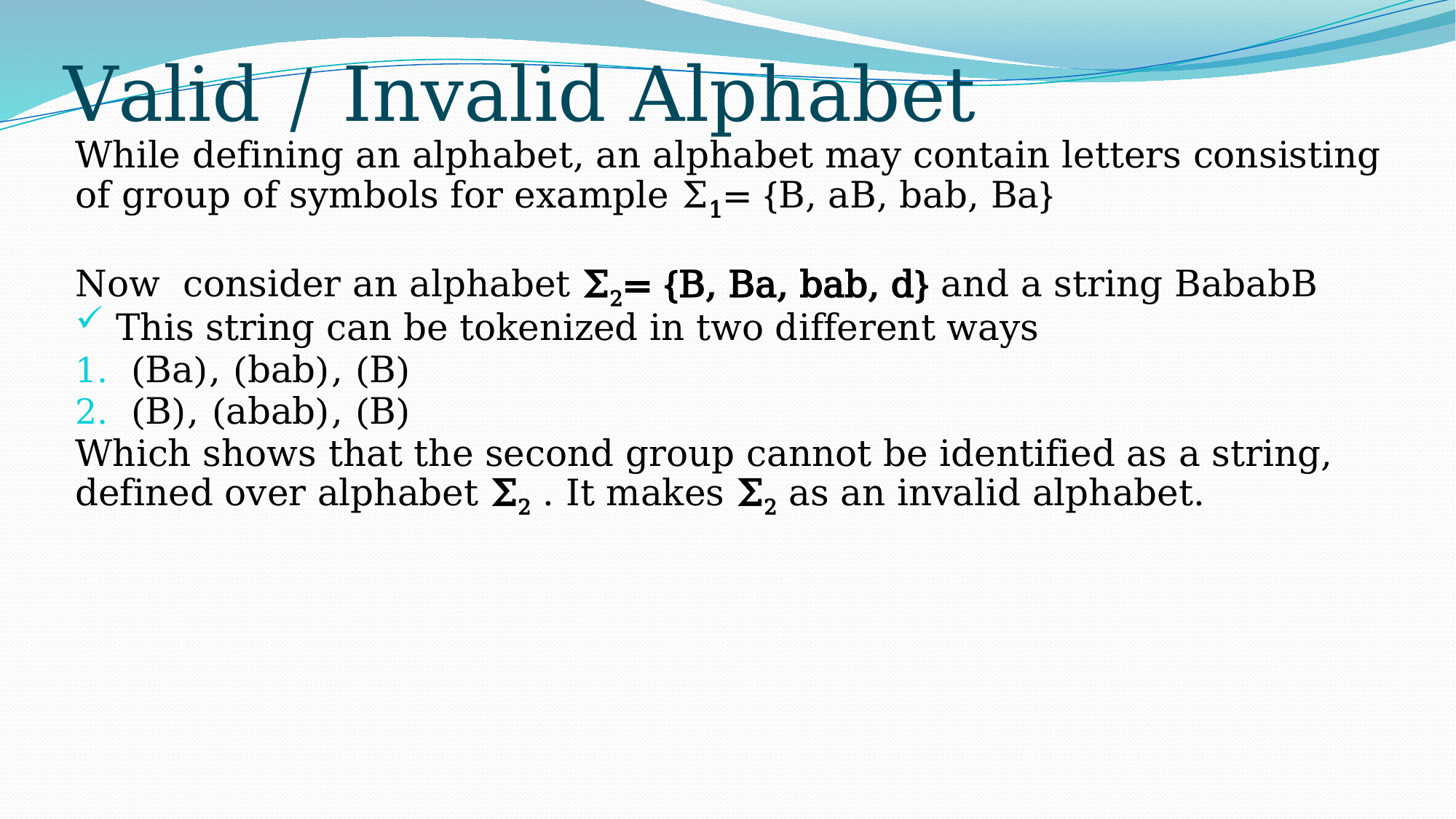

# Valid / Invalid Alphabet
While defining an alphabet, an alphabet may contain letters consisting of group of symbols for example Σ1= {B, aB, bab, Ba}

Now  consider an alphabet Σ2= {B, Ba, bab, d} and a string BababB
This string can be tokenized in two different ways
(Ba), (bab), (B)
(B), (abab), (B)
Which shows that the second group cannot be identified as a string, defined over alphabet Σ2 . It makes Σ2 as an invalid alphabet.